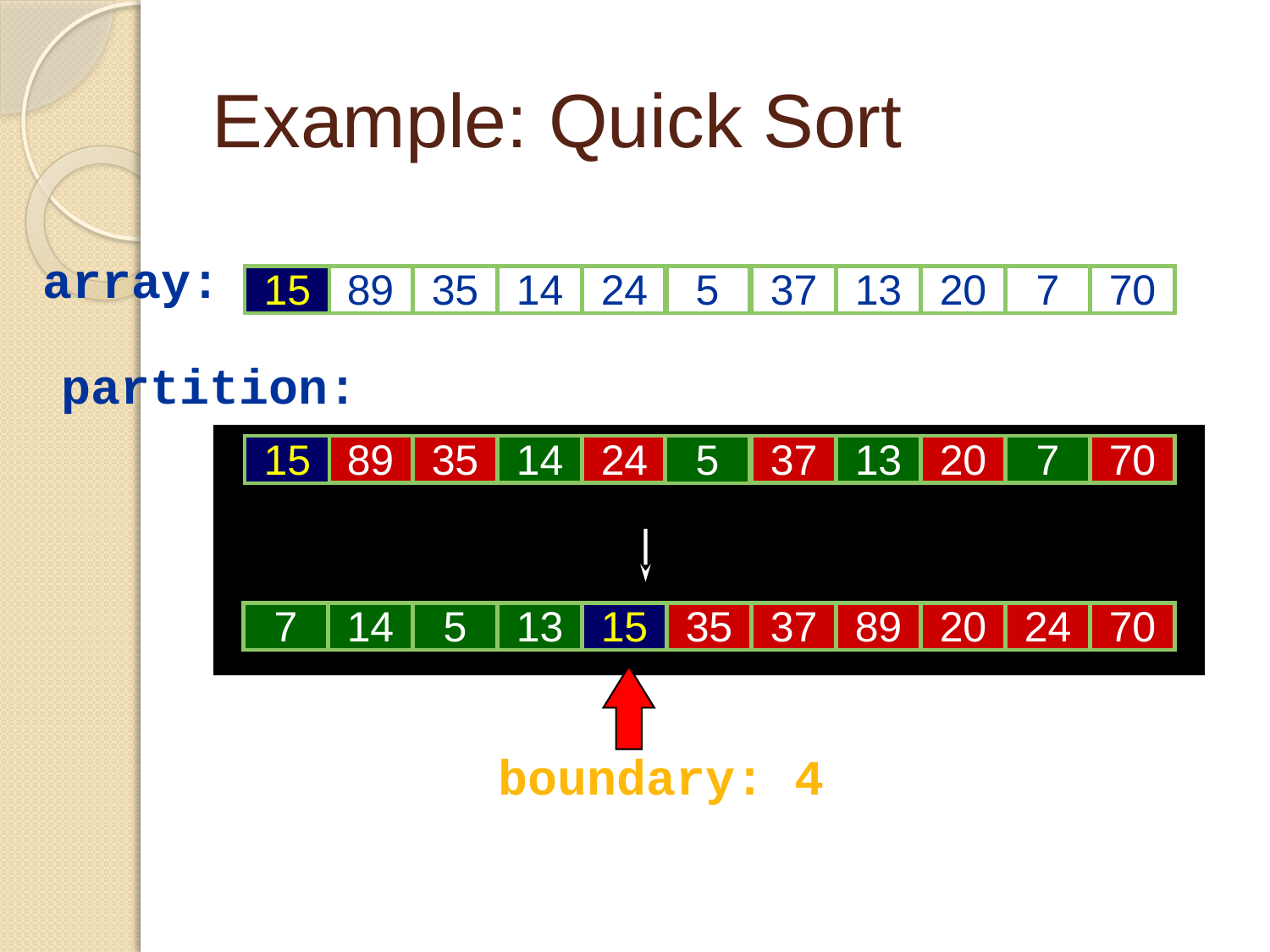

# Example: Quick Sort
array:
15
89
35
14
24
5
37
13
20
7
70
partition:

89
35
14
24
37
13
20
7
70

15
5

7
14
5
13
15
35
37
89
20
24
70

boundary: 4